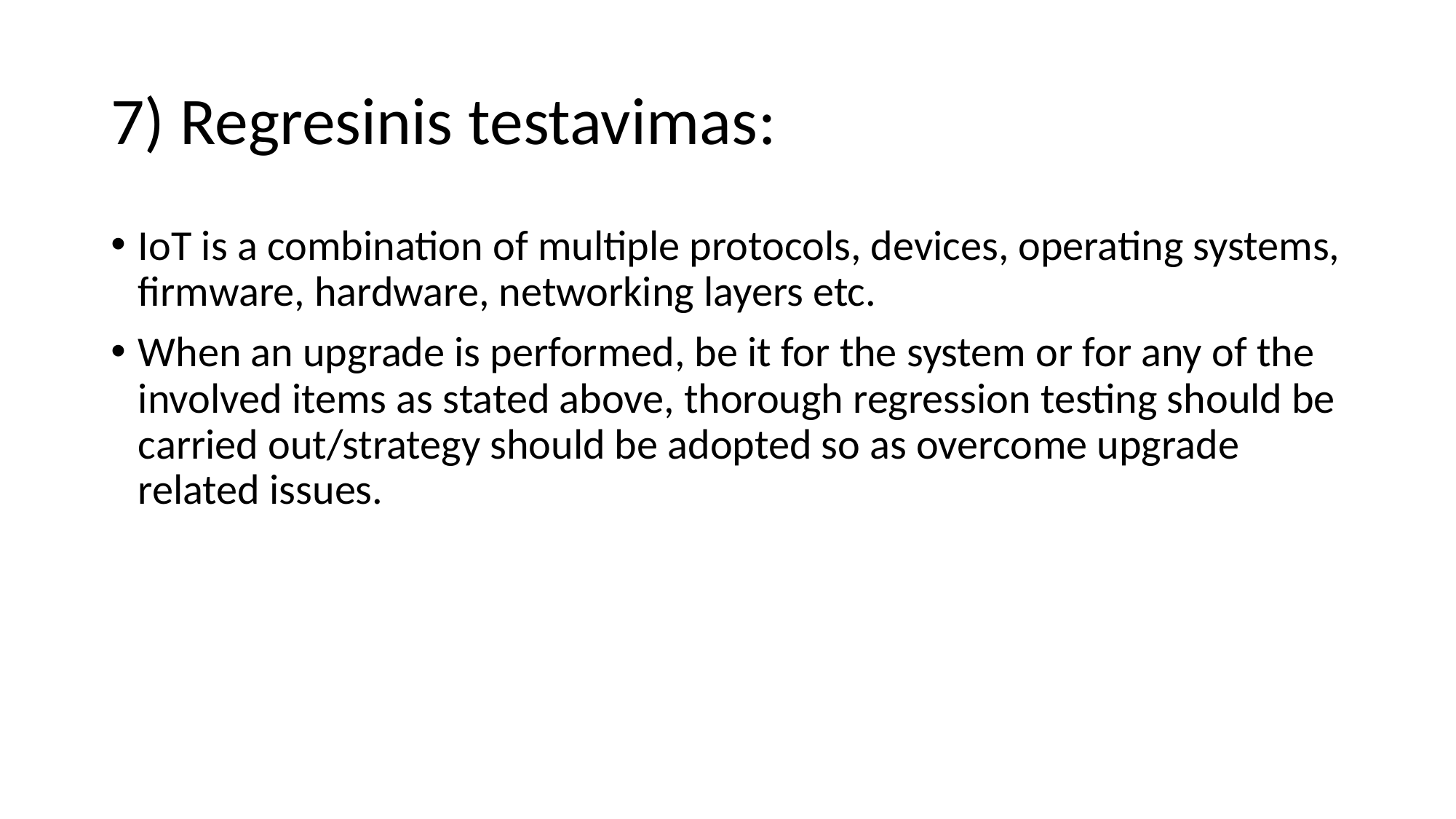

# 7) Regresinis testavimas:
IoT is a combination of multiple protocols, devices, operating systems, firmware, hardware, networking layers etc.
When an upgrade is performed, be it for the system or for any of the involved items as stated above, thorough regression testing should be carried out/strategy should be adopted so as overcome upgrade related issues.